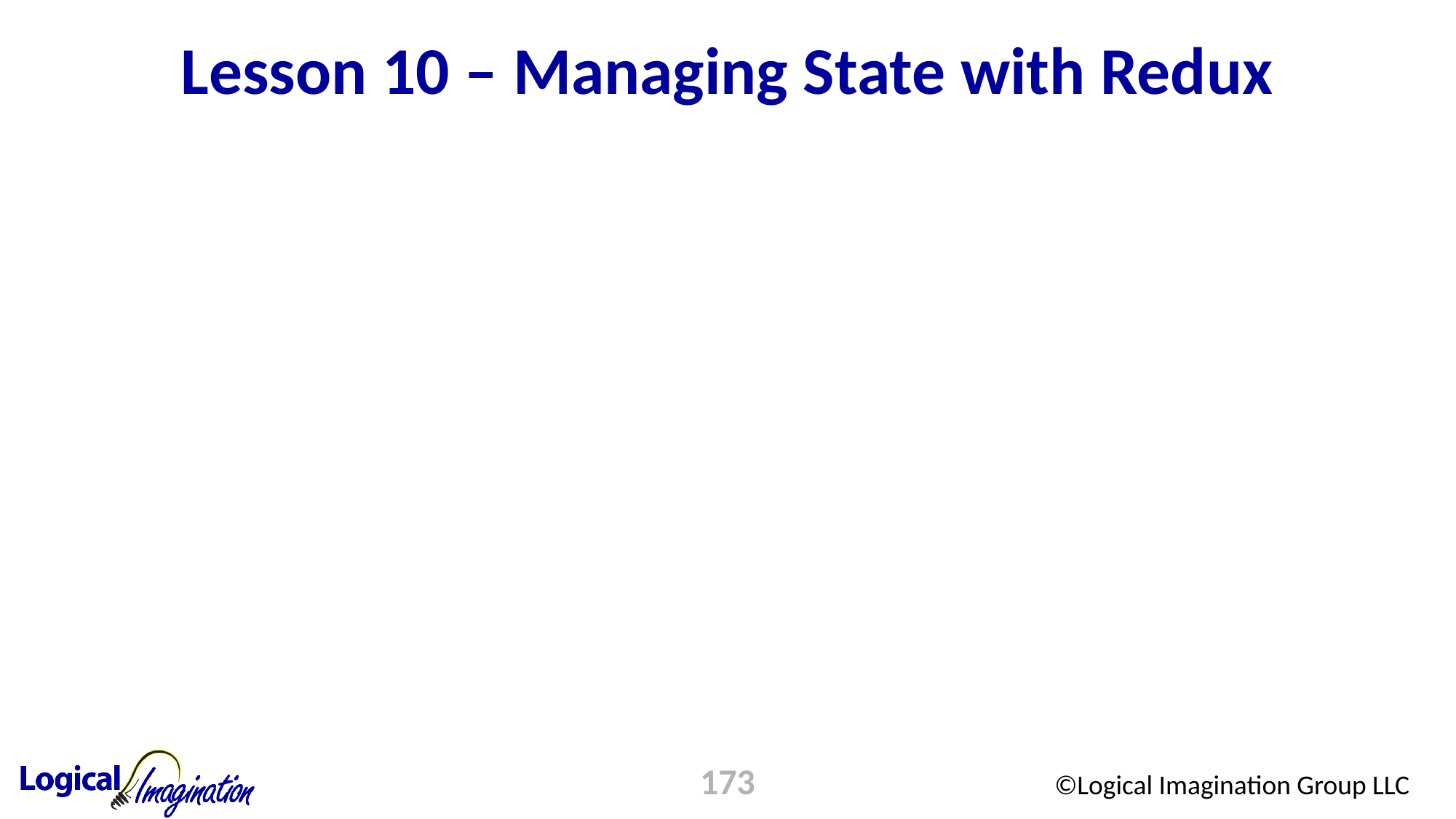

# Lesson 10 – Managing State with Redux

173